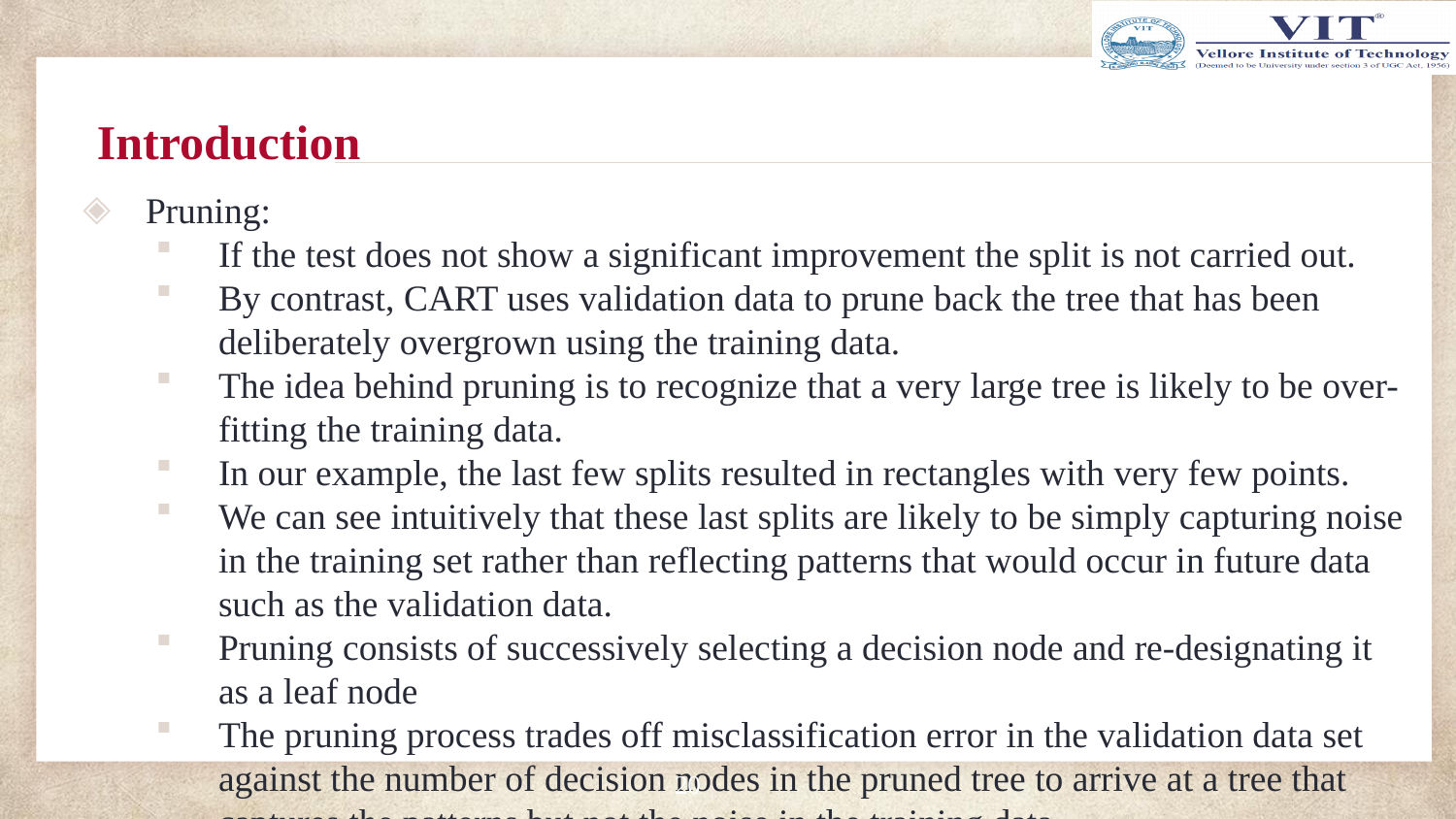

# Introduction
Pruning:
If the test does not show a significant improvement the split is not carried out.
By contrast, CART uses validation data to prune back the tree that has been deliberately overgrown using the training data.
The idea behind pruning is to recognize that a very large tree is likely to be over-fitting the training data.
In our example, the last few splits resulted in rectangles with very few points.
We can see intuitively that these last splits are likely to be simply capturing noise in the training set rather than reflecting patterns that would occur in future data such as the validation data.
Pruning consists of successively selecting a decision node and re-designating it as a leaf node
The pruning process trades off misclassification error in the validation data set against the number of decision nodes in the pruned tree to arrive at a tree that captures the patterns but not the noise in the training data
20